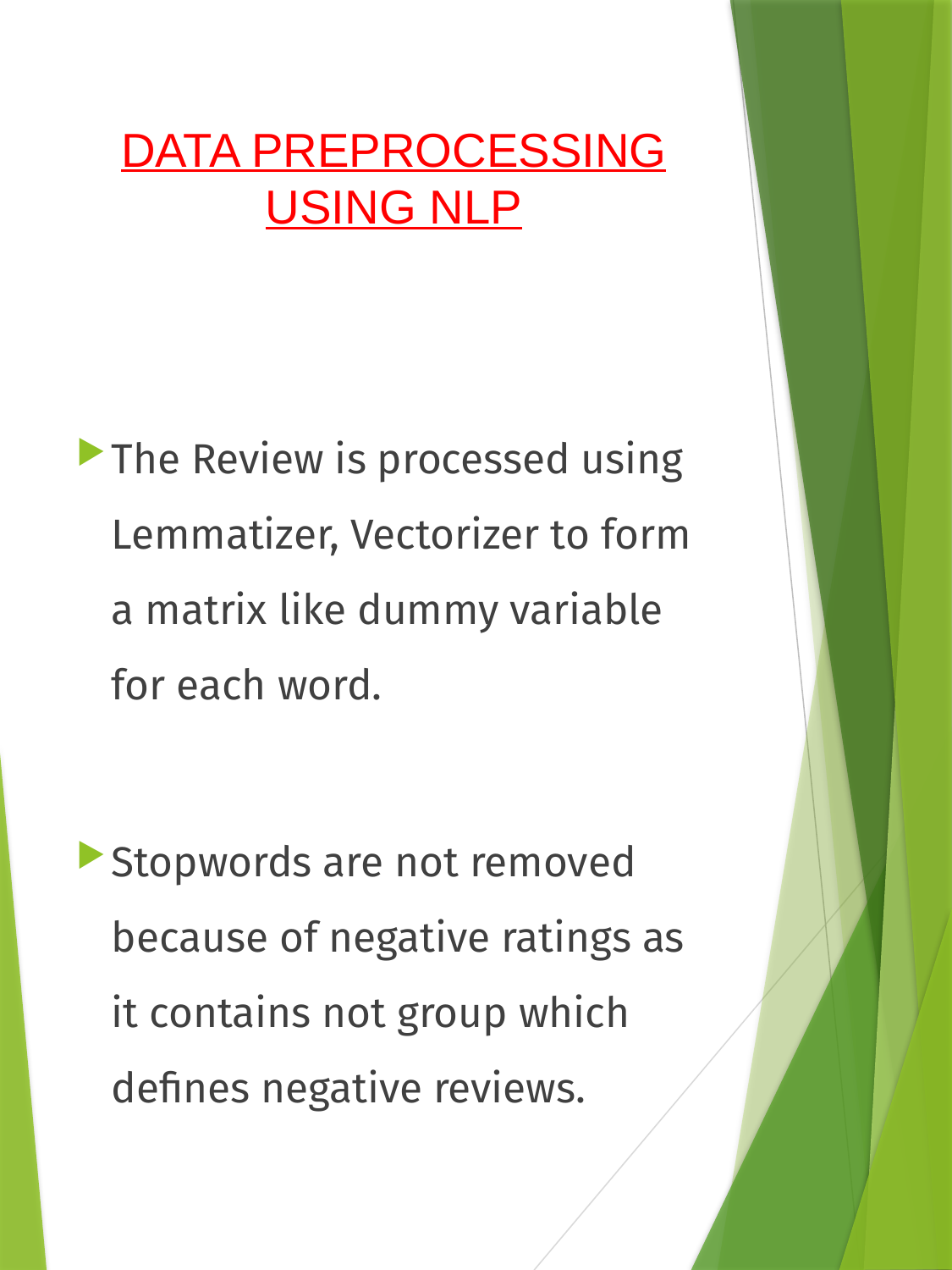

# DATA PREPROCESSING USING NLP
The Review is processed using Lemmatizer, Vectorizer to form a matrix like dummy variable for each word.

Stopwords are not removed because of negative ratings as it contains not group which defines negative reviews.